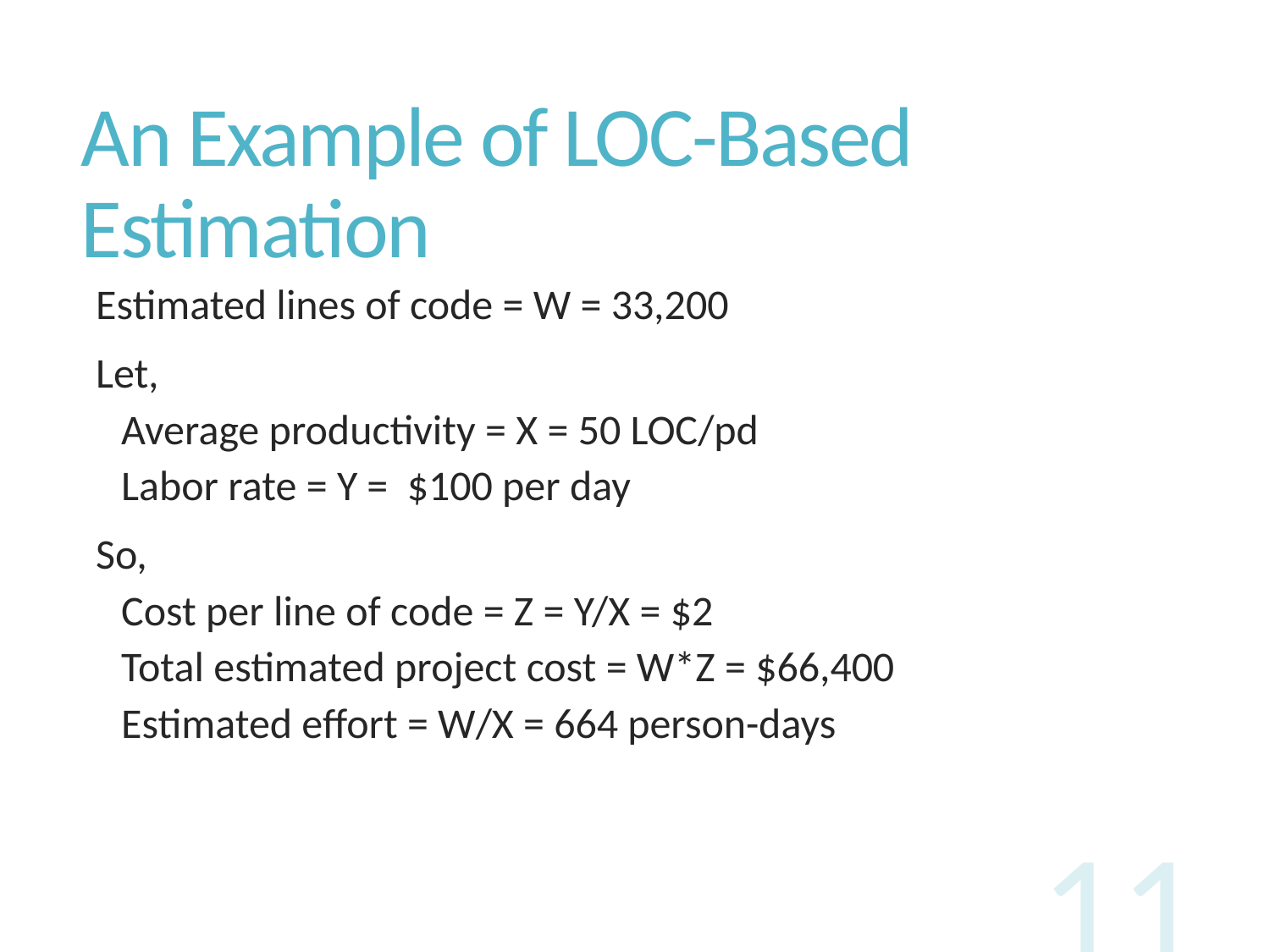

# An Example of LOC-Based Estimation
Estimated lines of code = W = 33,200
Let,
Average productivity = X = 50 LOC/pd
Labor rate = Y =  $100 per day
So,
Cost per line of code = Z = Y/X = $2
Total estimated project cost = W*Z = $66,400
Estimated effort = W/X = 664 person-days
11